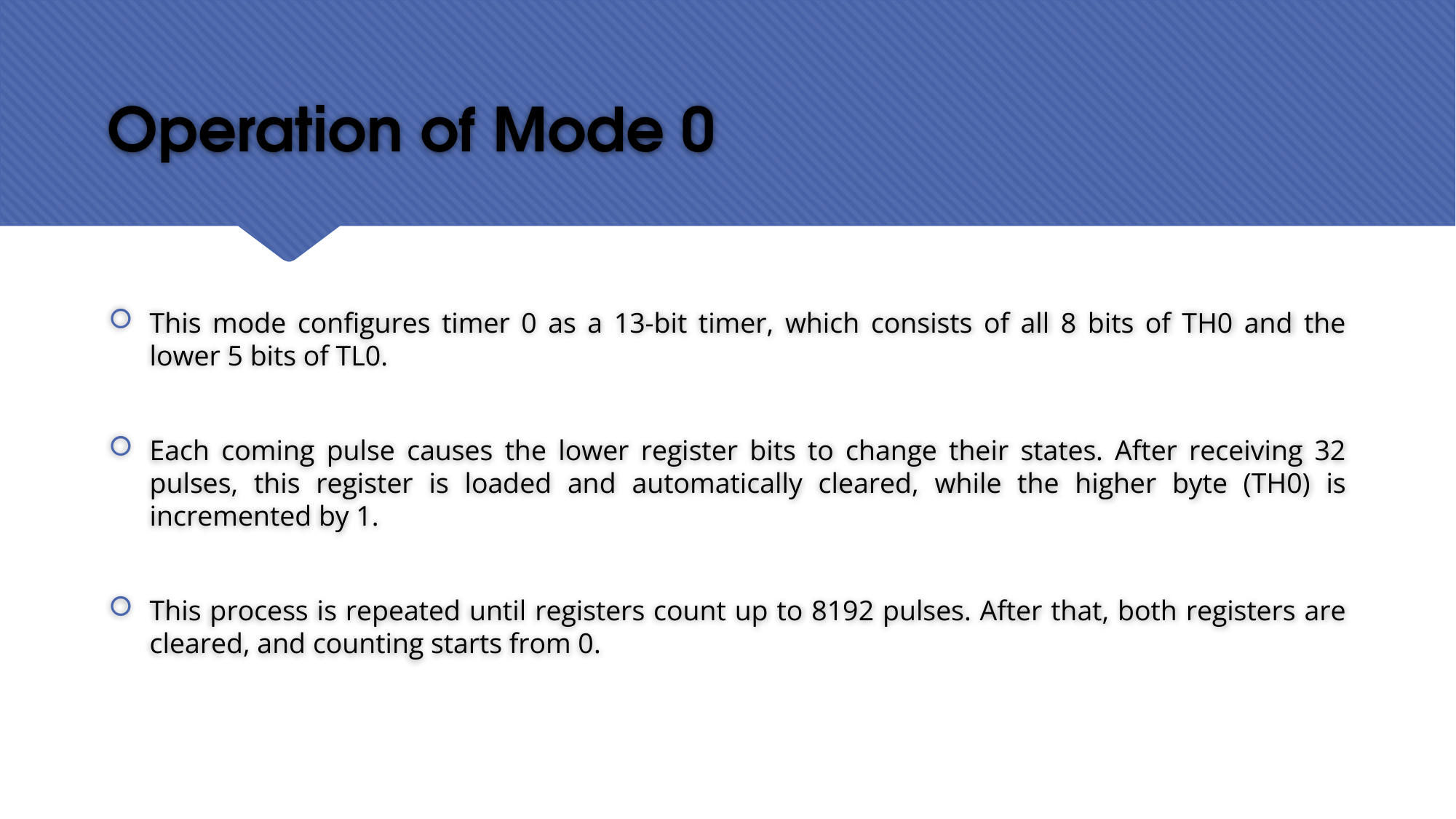

# Operation of Mode 0
This mode configures timer 0 as a 13-bit timer, which consists of all 8 bits of TH0 and the lower 5 bits of TL0.

Each coming pulse causes the lower register bits to change their states. After receiving 32 pulses, this register is loaded and automatically cleared, while the higher byte (TH0) is incremented by 1.

This process is repeated until registers count up to 8192 pulses. After that, both registers are cleared, and counting starts from 0.